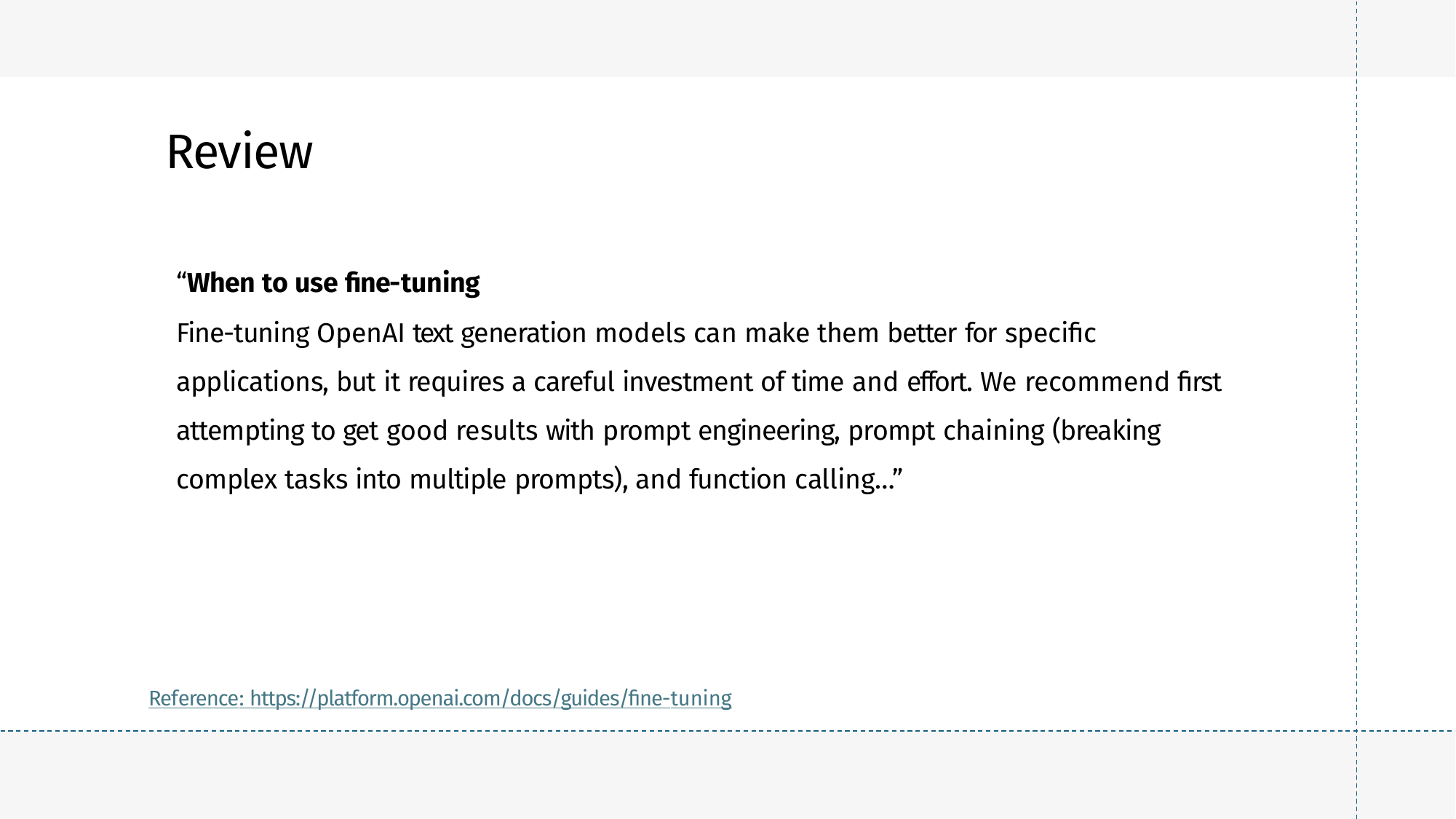

Review
“When to use fine-tuning
Fine-tuning OpenAI text generation models can make them better for specific applications, but it requires a careful investment of time and effort. We recommend first attempting to get good results with prompt engineering, prompt chaining (breaking complex tasks into multiple prompts), and function calling…”
Reference: https://platform.openai.com/docs/guides/fine-tuning